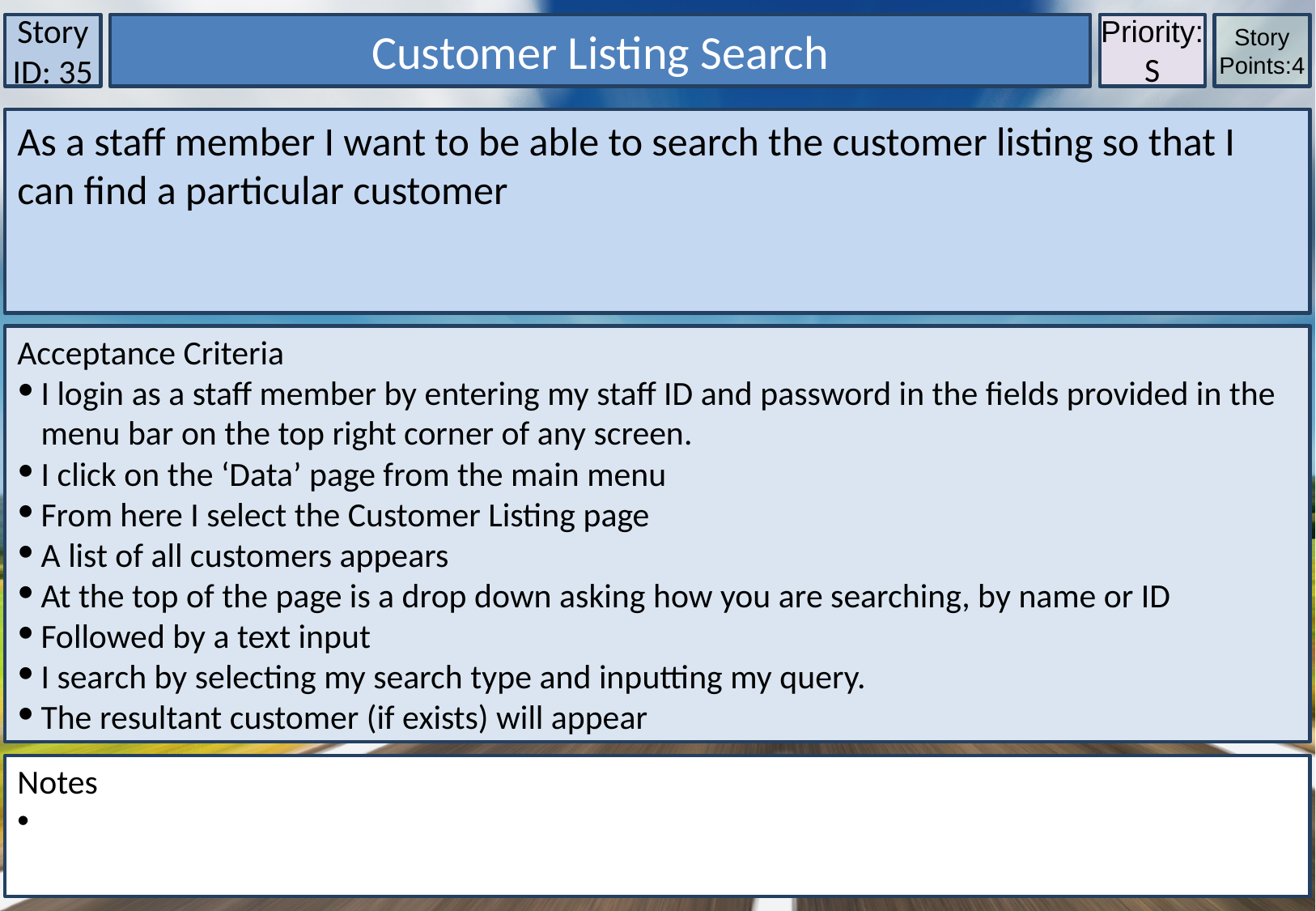

Story ID: 35
Customer Listing Search
Priority:S
Story Points:4
As a staff member I want to be able to search the customer listing so that I can find a particular customer
Acceptance Criteria
I login as a staff member by entering my staff ID and password in the fields provided in the menu bar on the top right corner of any screen.
I click on the ‘Data’ page from the main menu
From here I select the Customer Listing page
A list of all customers appears
At the top of the page is a drop down asking how you are searching, by name or ID
Followed by a text input
I search by selecting my search type and inputting my query.
The resultant customer (if exists) will appear
Notes